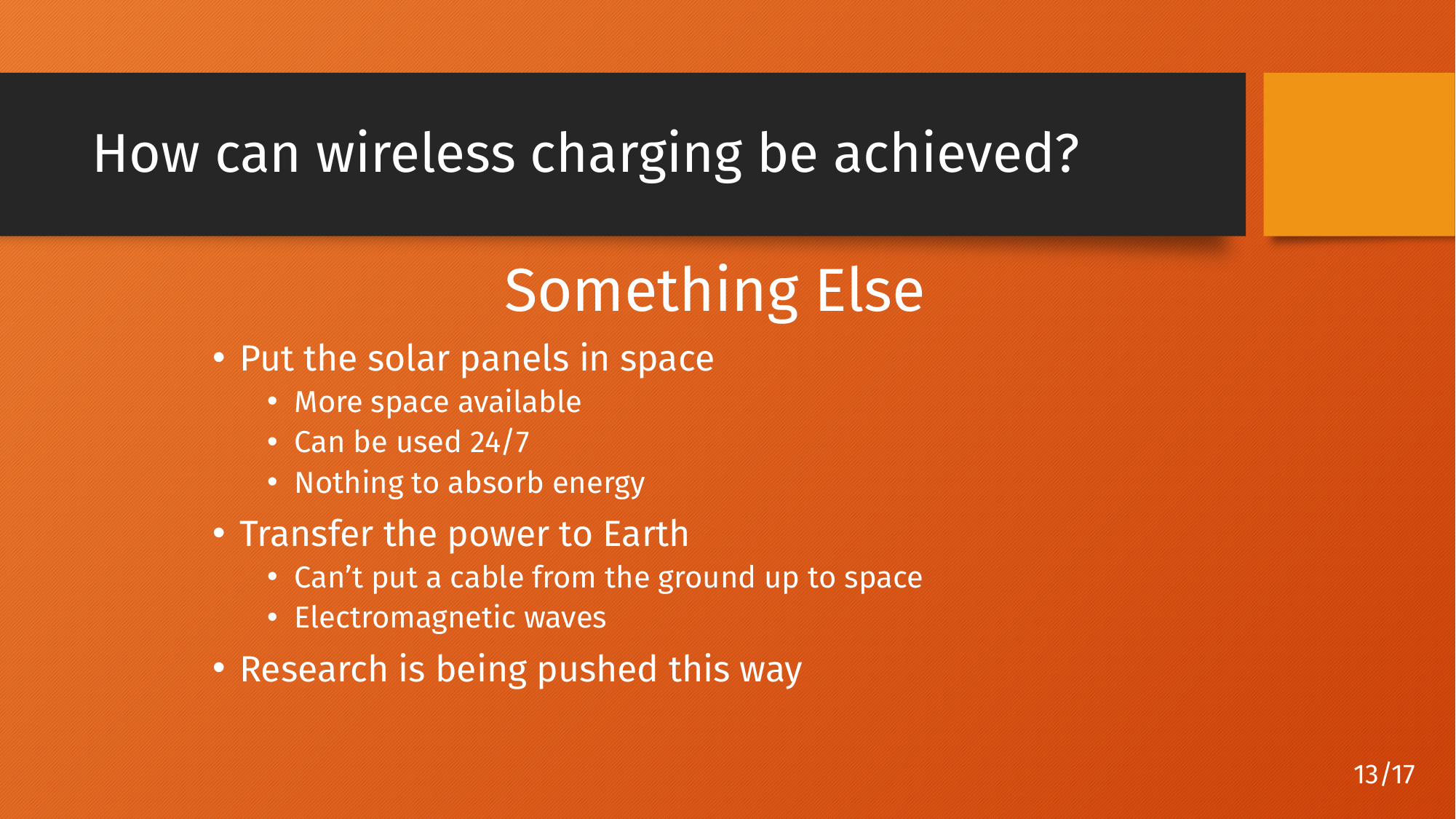

# How can wireless charging be achieved?
Something Else
Put the solar panels in space
More space available
Can be used 24/7
Nothing to absorb energy
Transfer the power to Earth
Can’t put a cable from the ground up to space
Electromagnetic waves
Research is being pushed this way

13/17